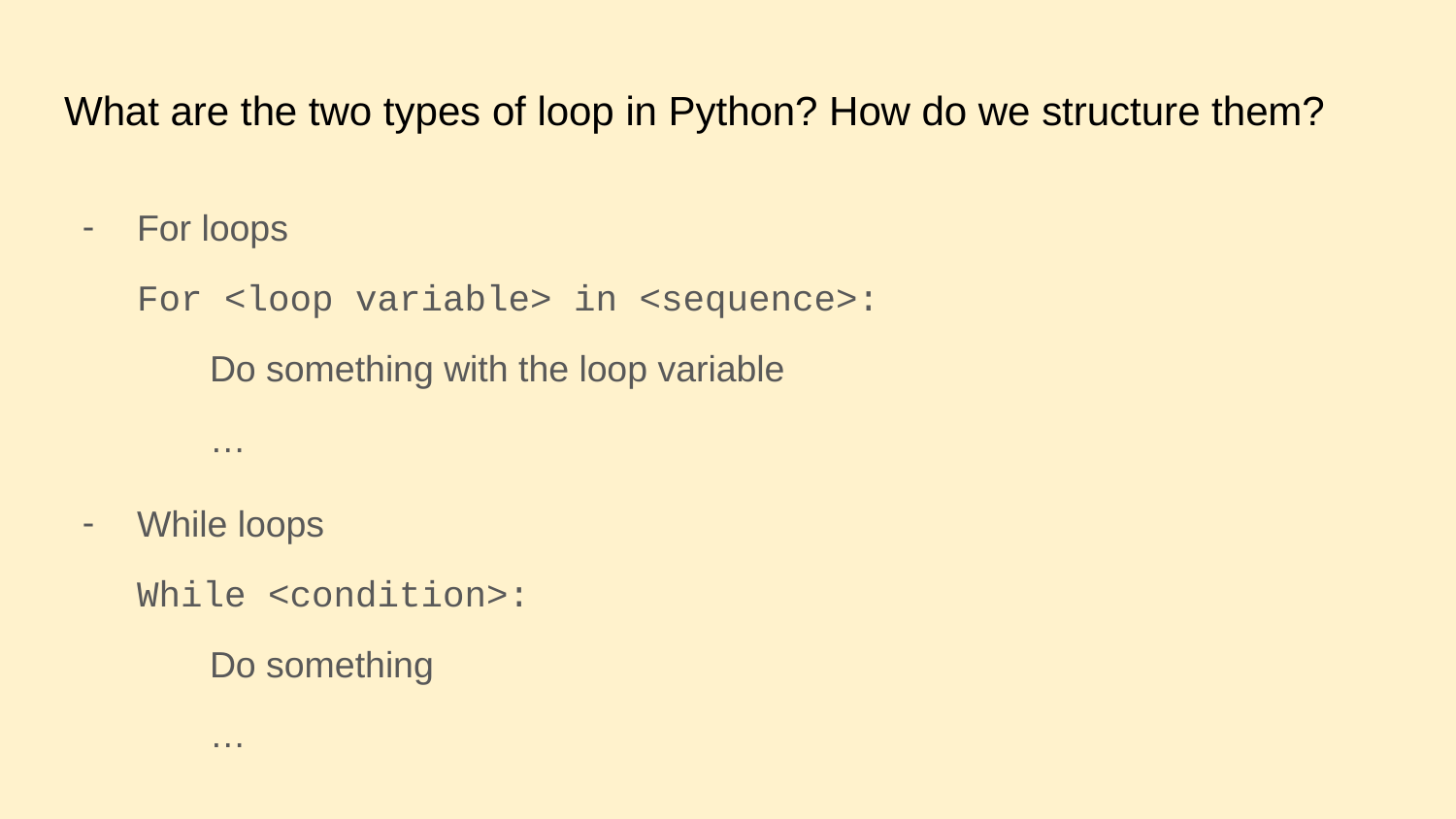

# What are the two types of loop in Python? How do we structure them?
For loops
For <loop variable> in <sequence>:
Do something with the loop variable
…
While loops
While <condition>:
Do something
…